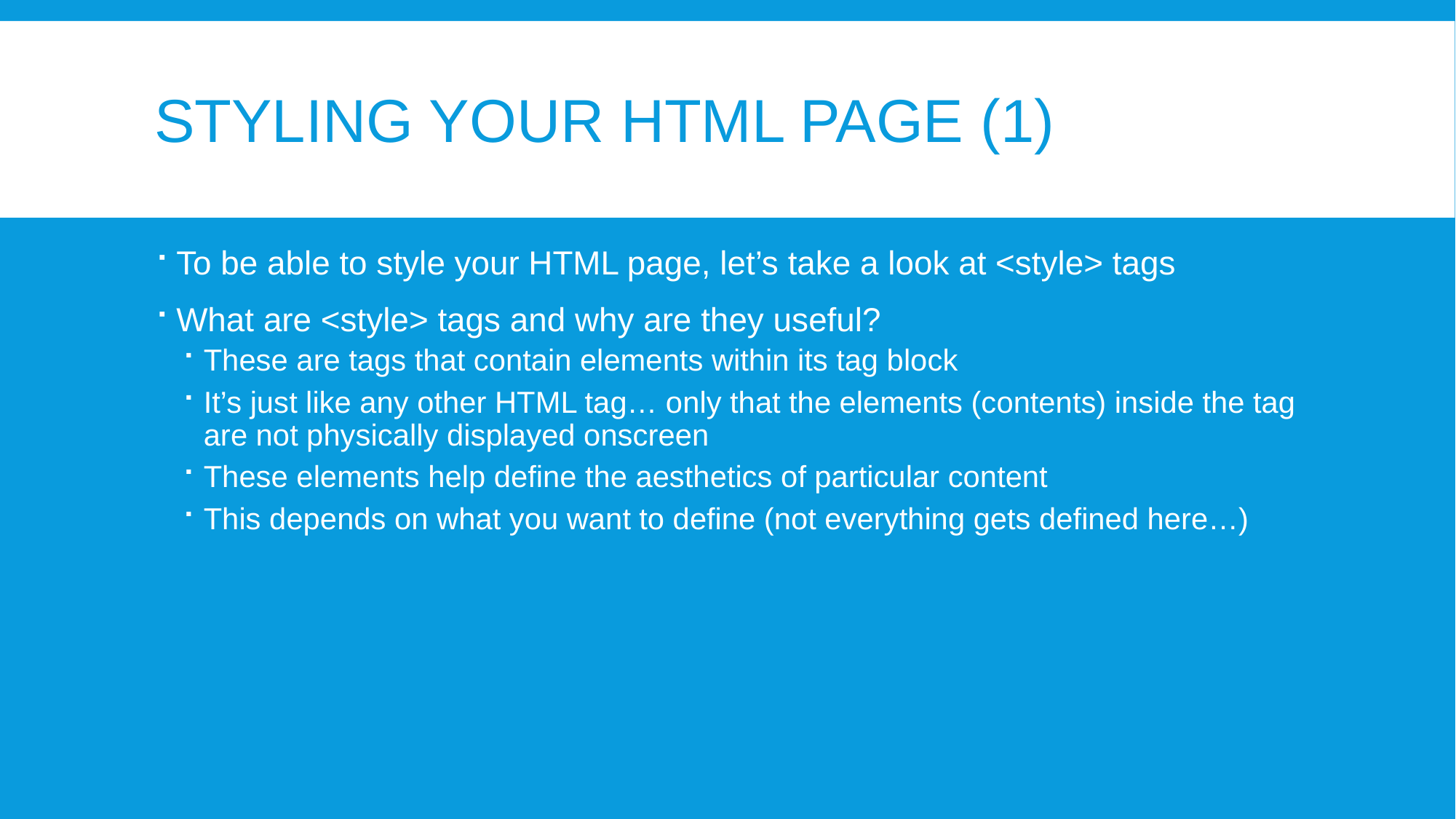

# Styling your HTML Page (1)
To be able to style your HTML page, let’s take a look at <style> tags
What are <style> tags and why are they useful?
These are tags that contain elements within its tag block
It’s just like any other HTML tag… only that the elements (contents) inside the tag are not physically displayed onscreen
These elements help define the aesthetics of particular content
This depends on what you want to define (not everything gets defined here…)